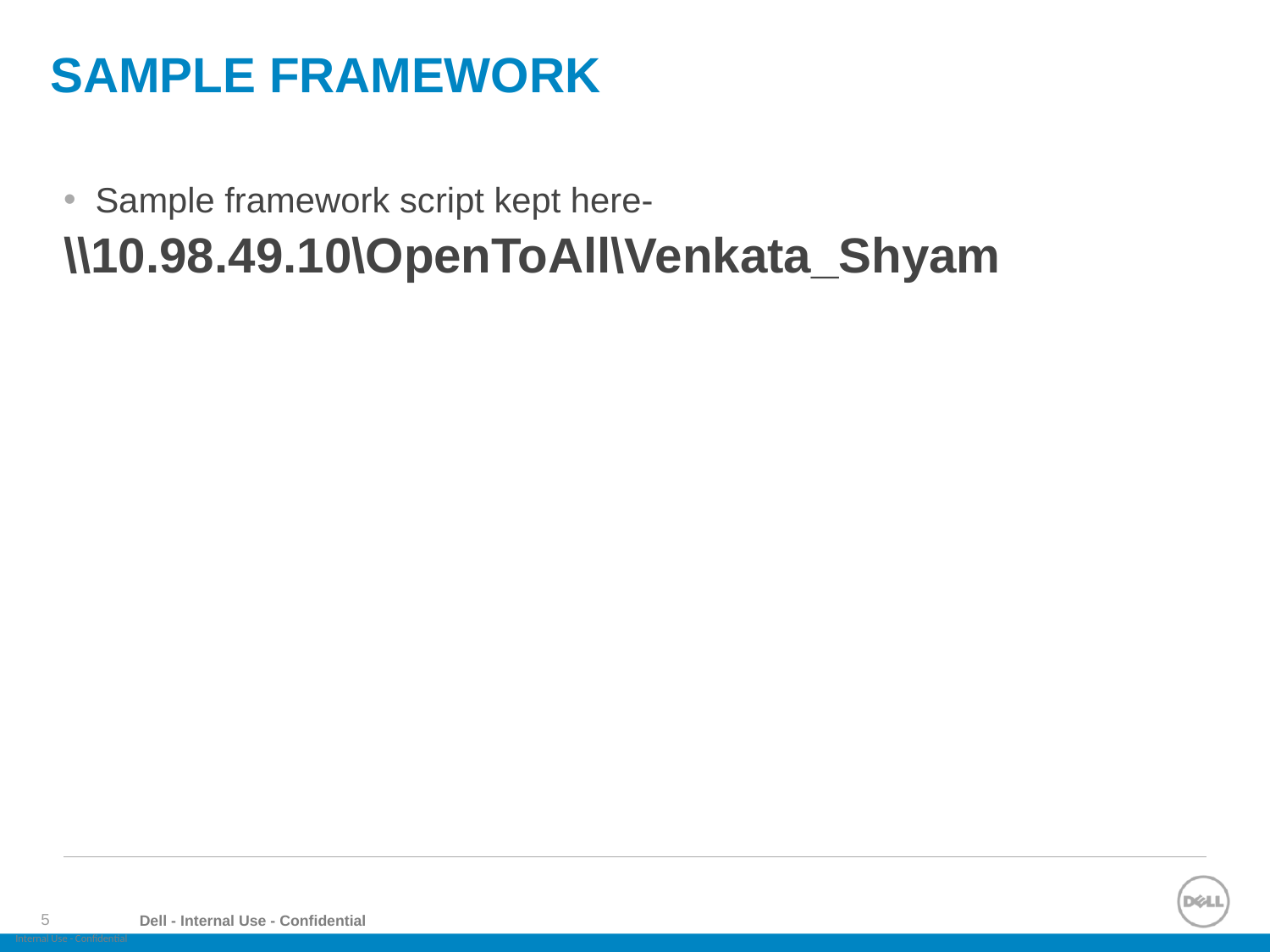

# SAMPLE FRAMEWORK
Sample framework script kept here-
\\10.98.49.10\OpenToAll\Venkata_Shyam